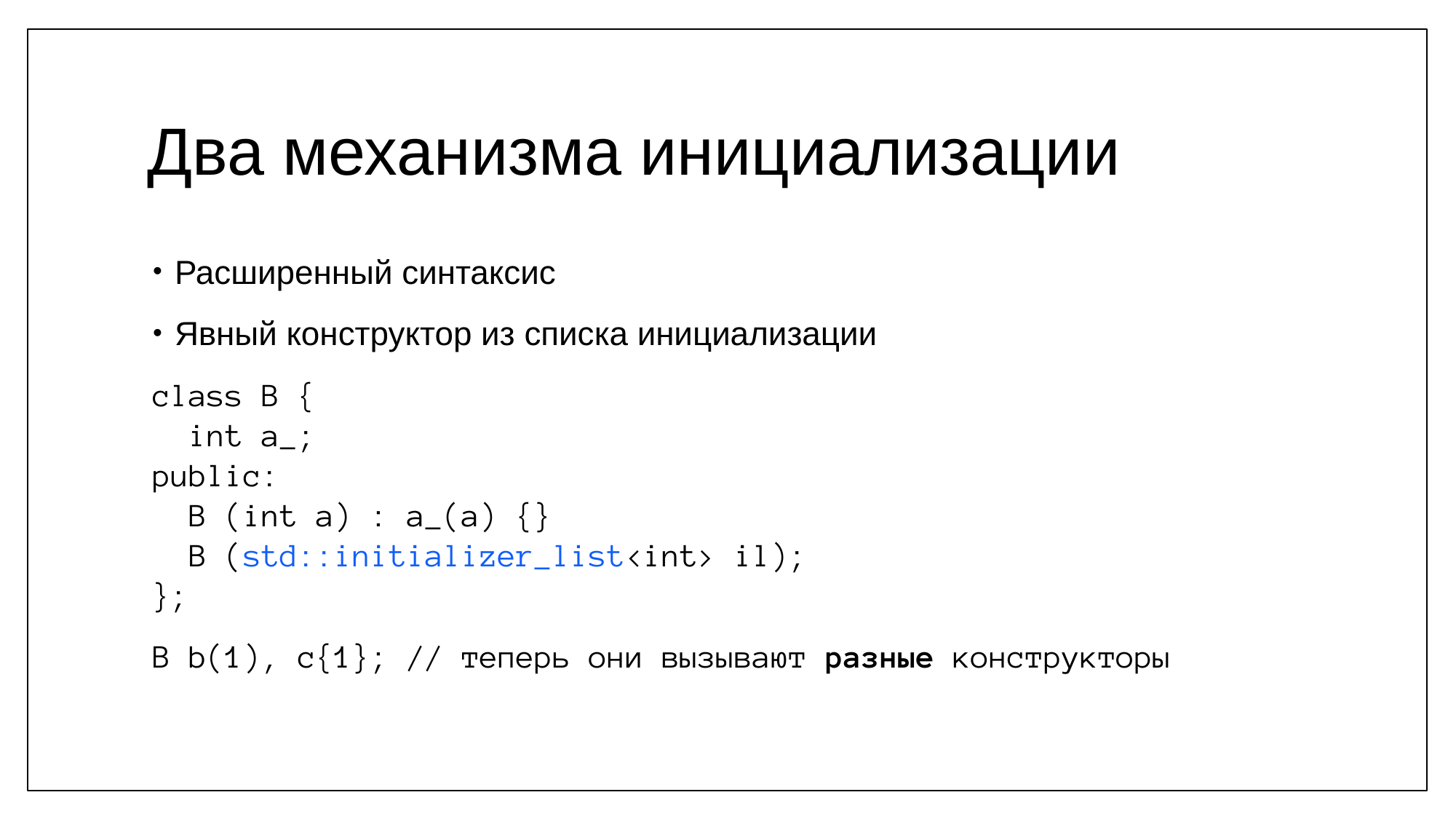

# Два механизма инициализации
Расширенный синтаксис
Явный конструктор из списка инициализации
class B {
  int a_;
public:
  B (int a) : a_(a) {}
  B (std::initializer_list<int> il);
};
B b(1), c{1}; // теперь они вызывают разные конструкторы